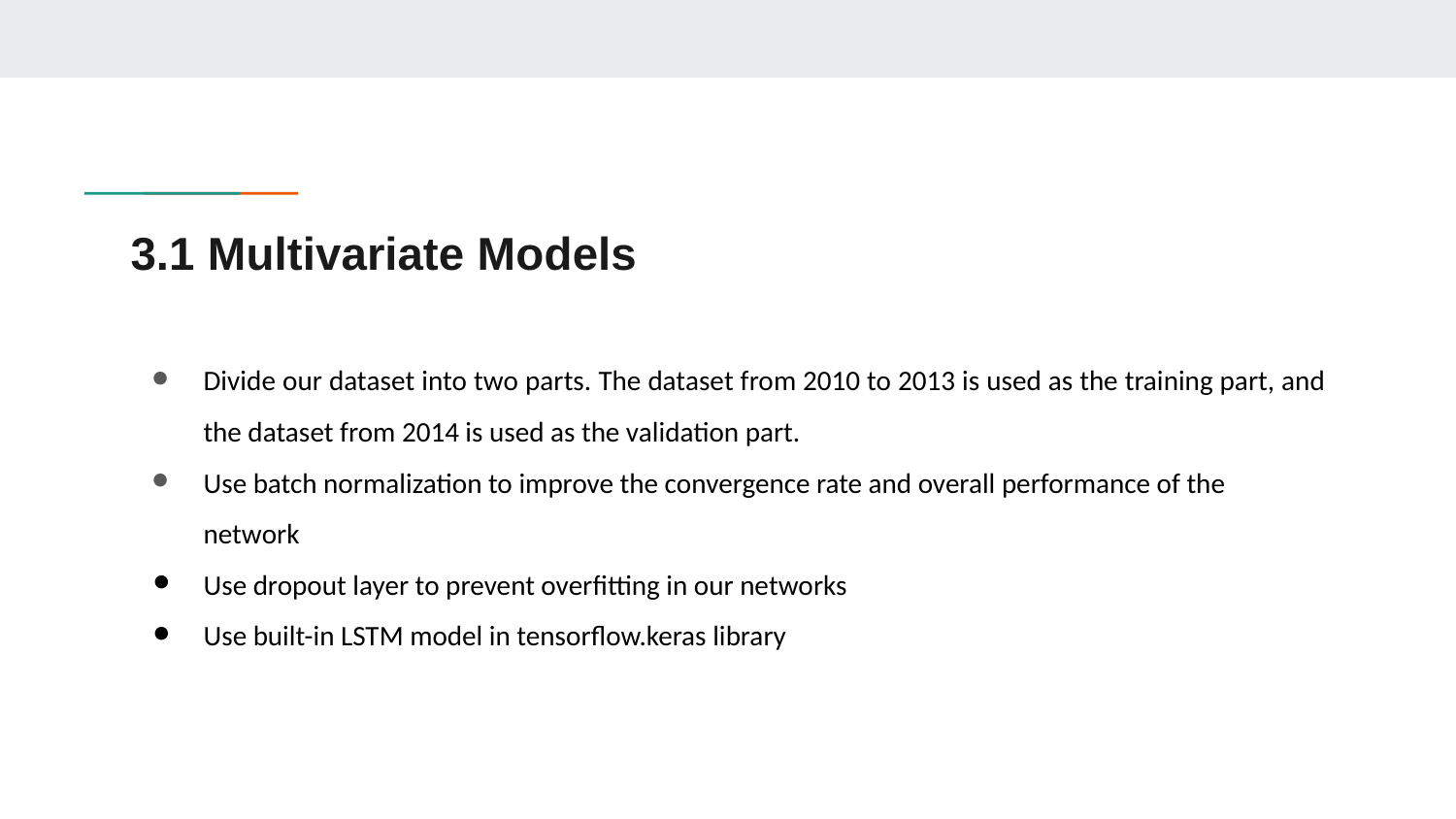

# 3.1 Multivariate Models
Divide our dataset into two parts. The dataset from 2010 to 2013 is used as the training part, and the dataset from 2014 is used as the validation part.
Use batch normalization to improve the convergence rate and overall performance of the network
Use dropout layer to prevent overfitting in our networks
Use built-in LSTM model in tensorflow.keras library